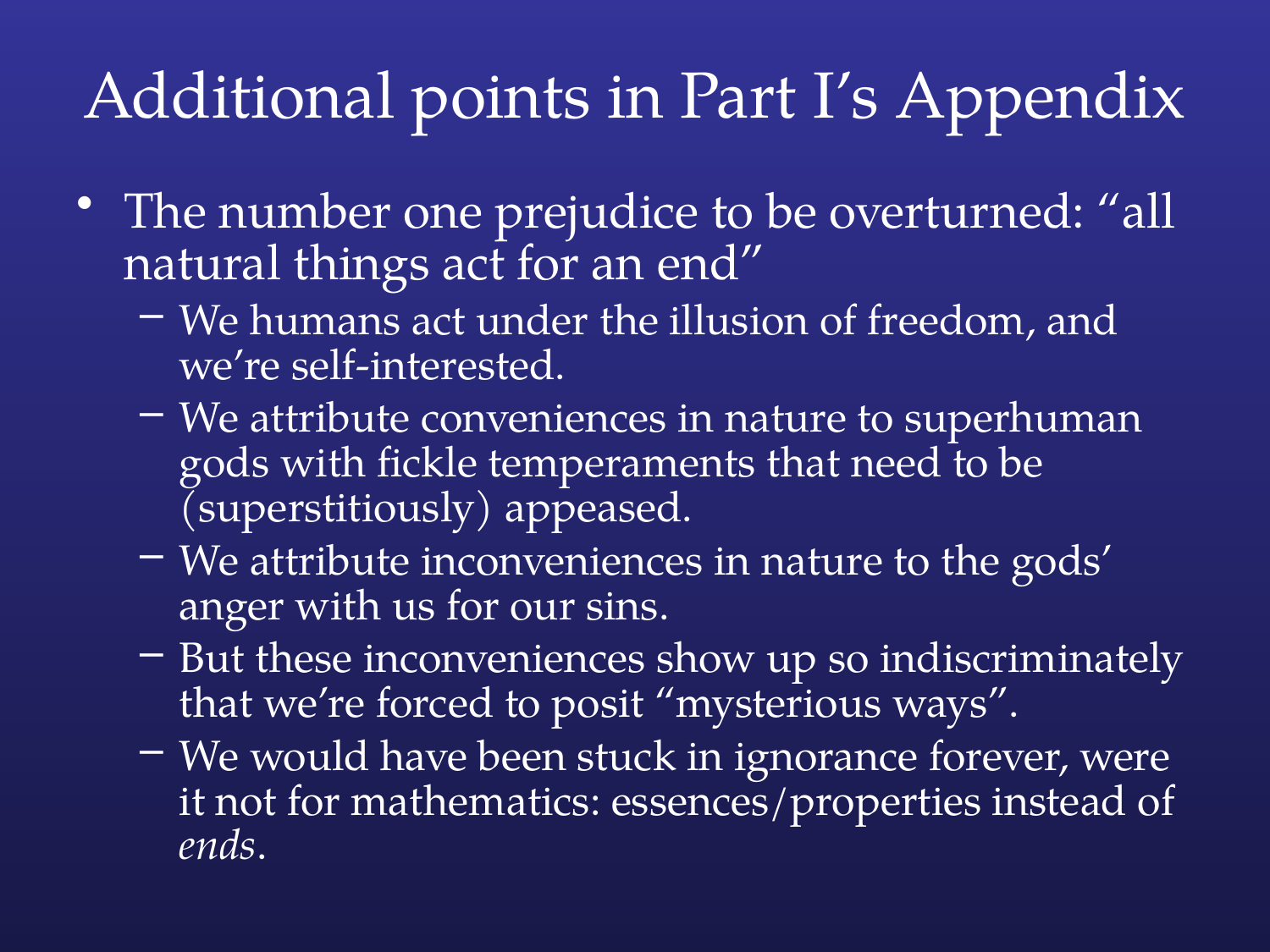

# Additional points in Part I’s Appendix
The number one prejudice to be overturned: “all natural things act for an end”
We humans act under the illusion of freedom, and we’re self-interested.
We attribute conveniences in nature to superhuman gods with fickle temperaments that need to be (superstitiously) appeased.
We attribute inconveniences in nature to the gods’ anger with us for our sins.
But these inconveniences show up so indiscriminately that we’re forced to posit “mysterious ways”.
We would have been stuck in ignorance forever, were it not for mathematics: essences/properties instead of ends.